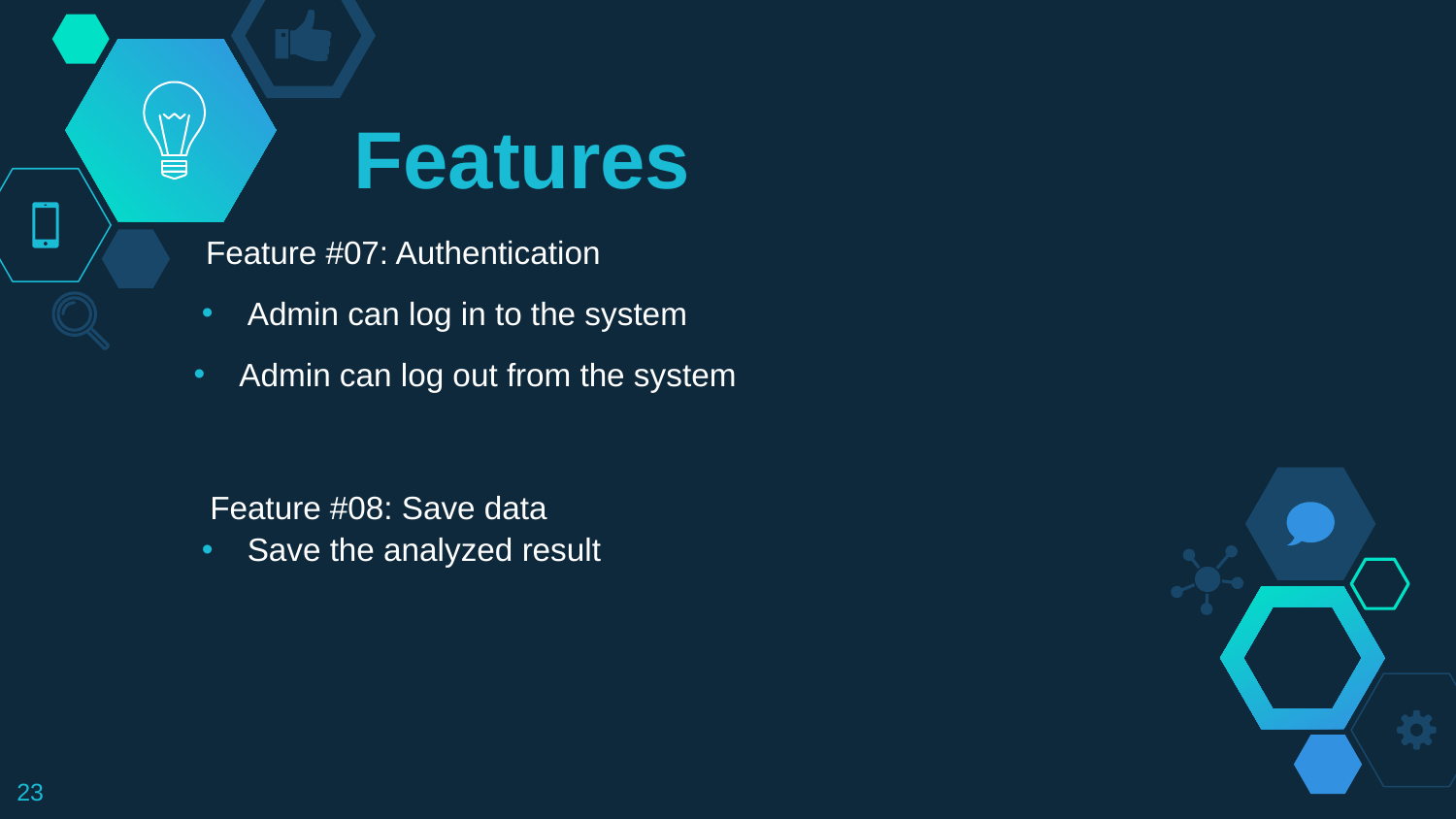

# Features
Feature #07: Authentication
Admin can log in to the system
Admin can log out from the system
Feature #08: Save data

Save the analyzed result
23